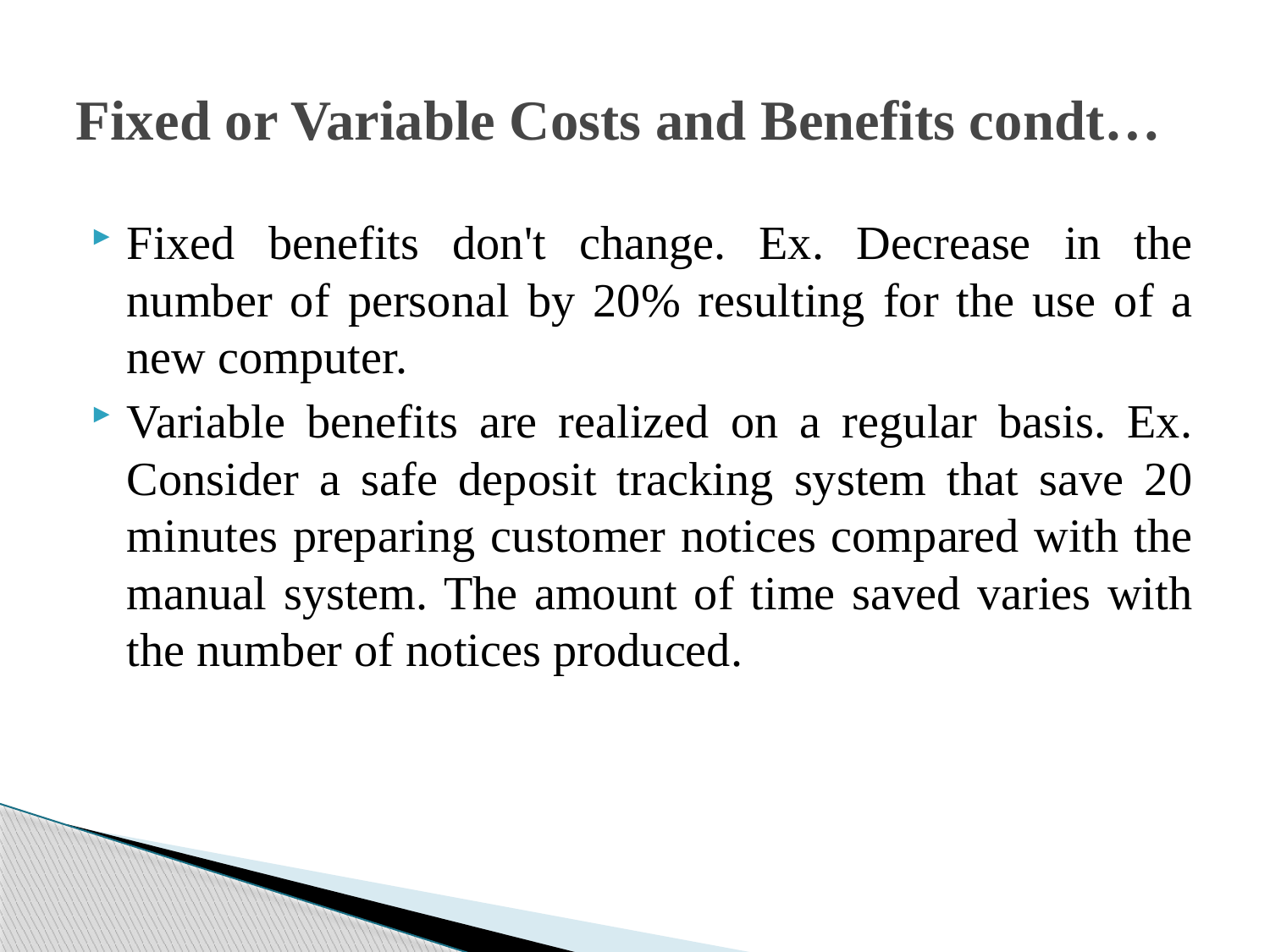

# Fixed or Variable Costs and Benefits condt…
Fixed benefits don't change. Ex. Decrease in the number of personal by 20% resulting for the use of a new computer.
Variable benefits are realized on a regular basis. Ex. Consider a safe deposit tracking system that save 20 minutes preparing customer notices compared with the manual system. The amount of time saved varies with the number of notices produced.